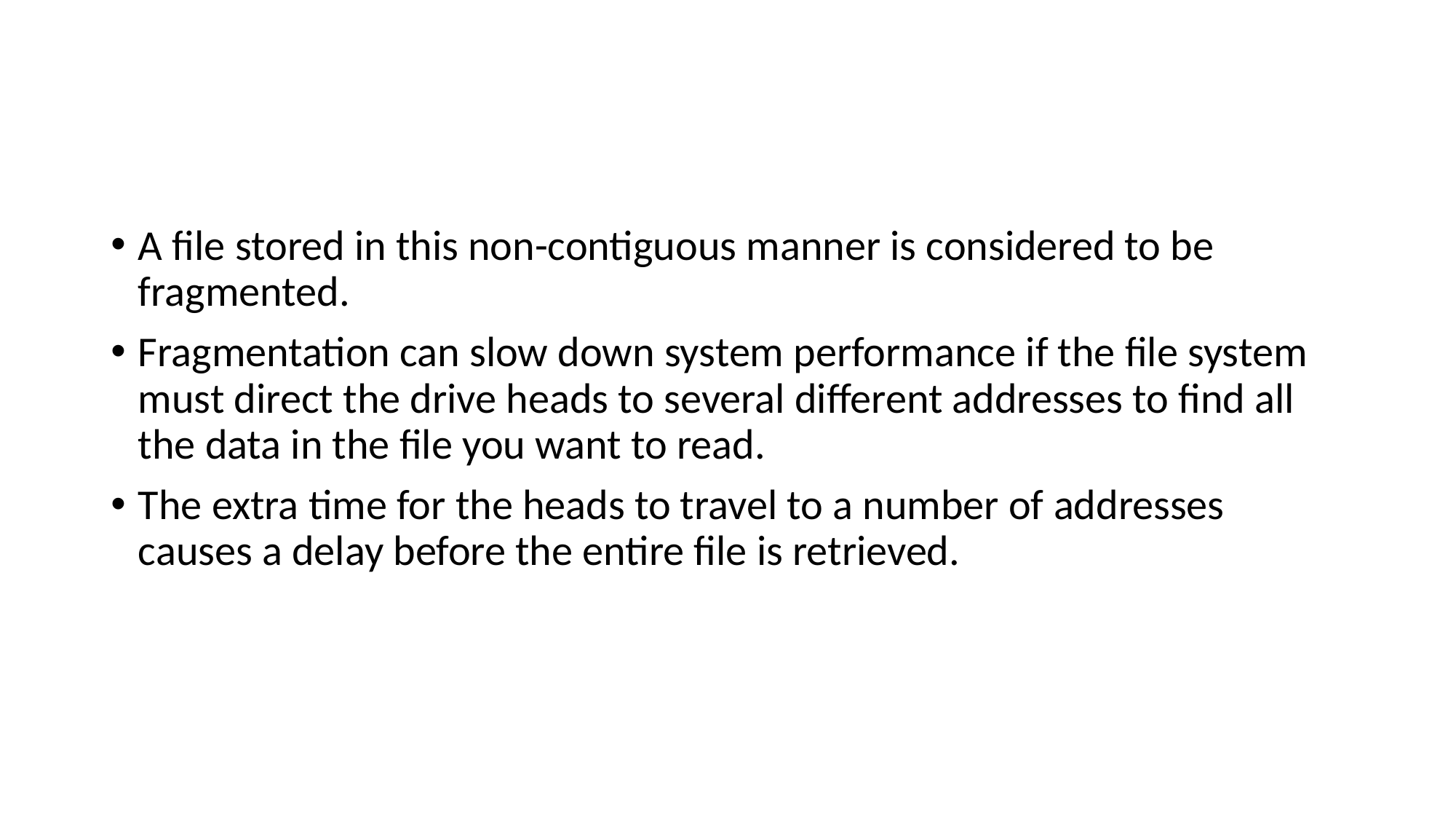

#
A file stored in this non-contiguous manner is considered to be fragmented.
Fragmentation can slow down system performance if the file system must direct the drive heads to several different addresses to find all the data in the file you want to read.
The extra time for the heads to travel to a number of addresses causes a delay before the entire file is retrieved.